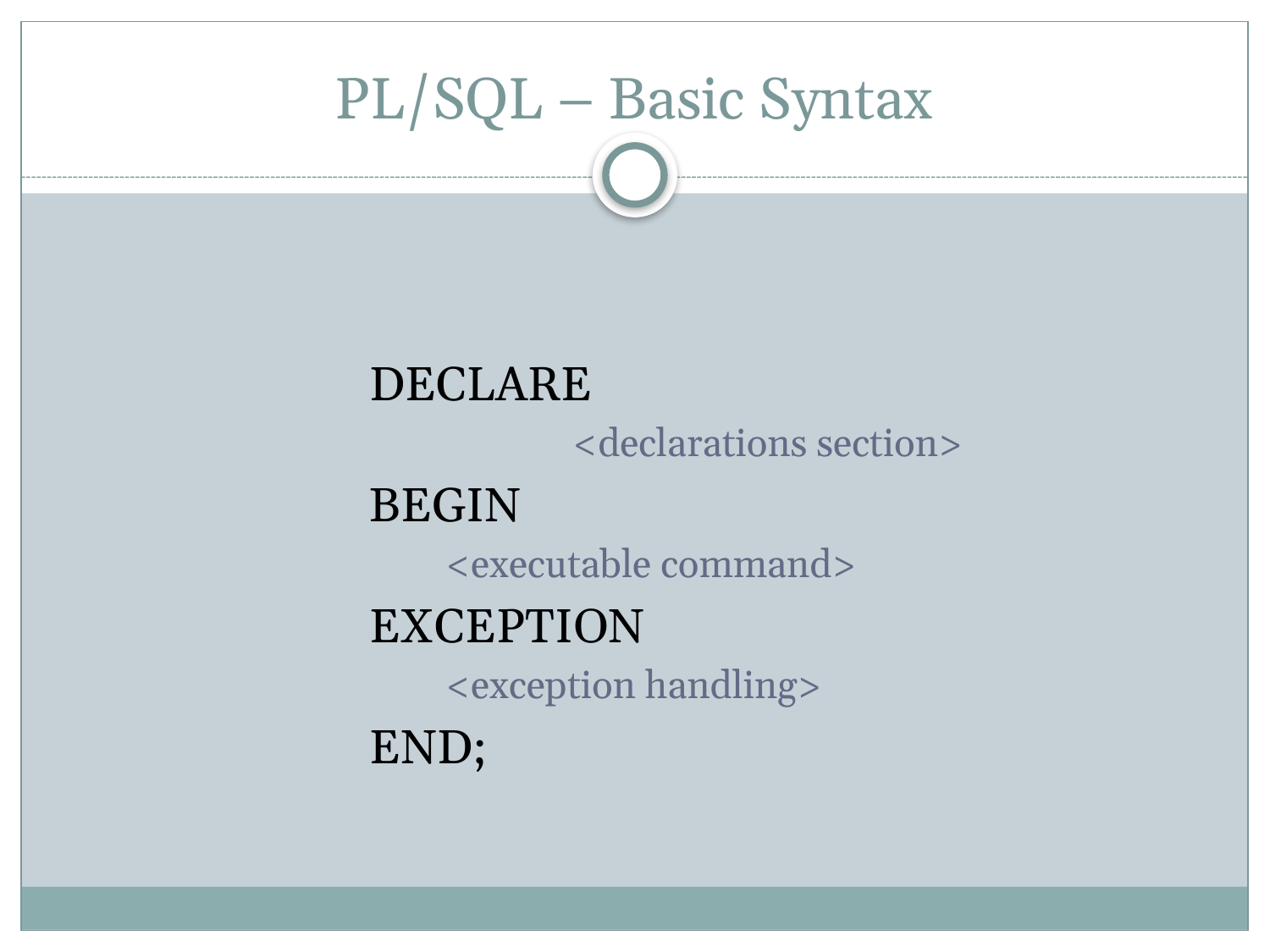

# PL/SQL – Basic Syntax
DECLARE
		<declarations section>
BEGIN
	<executable command>
EXCEPTION
	<exception handling>
END;